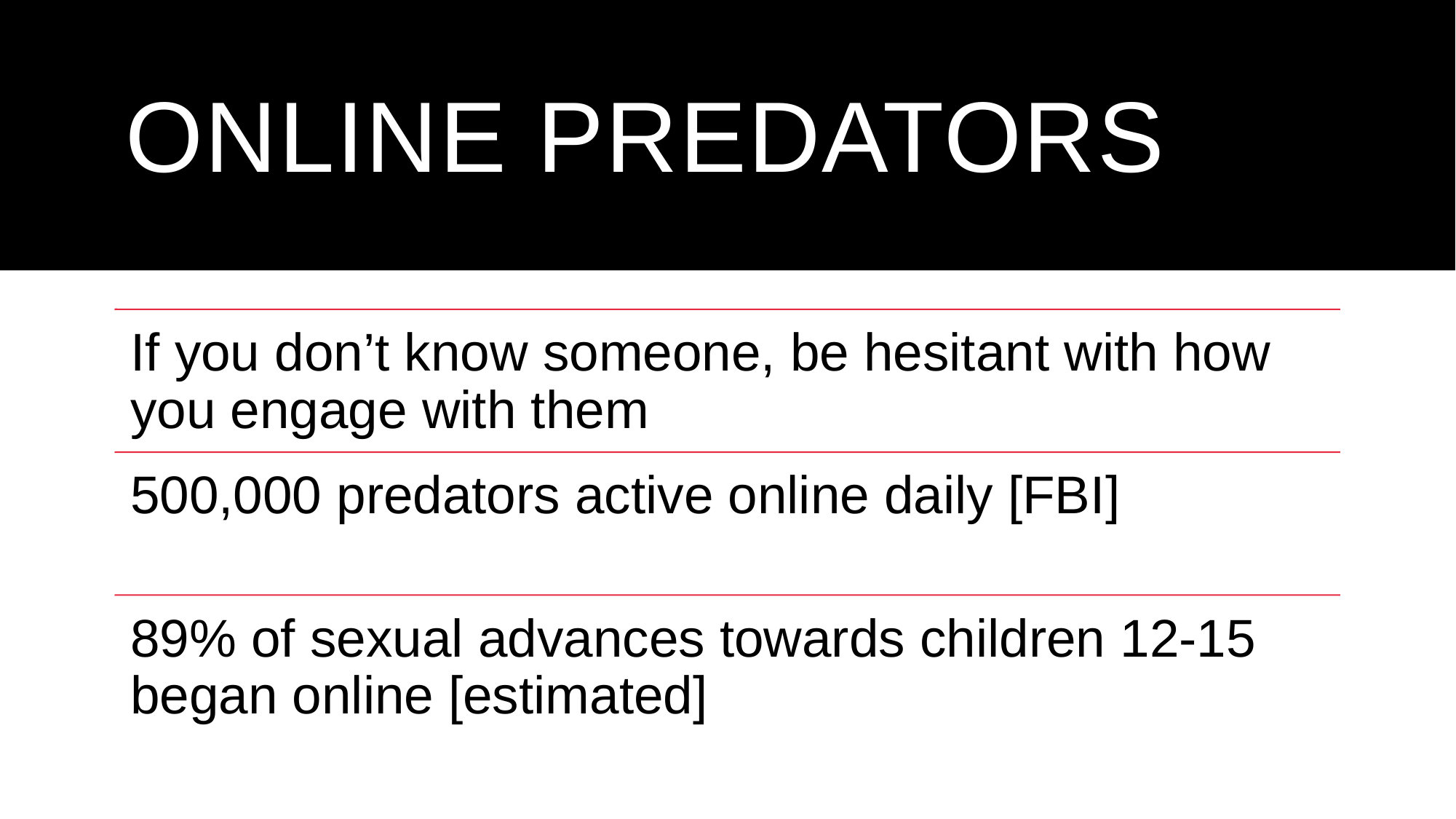

# Online predators
If you don’t know someone, be hesitant with how you engage with them
500,000 predators active online daily [FBI]
89% of sexual advances towards children 12-15 began online [estimated]